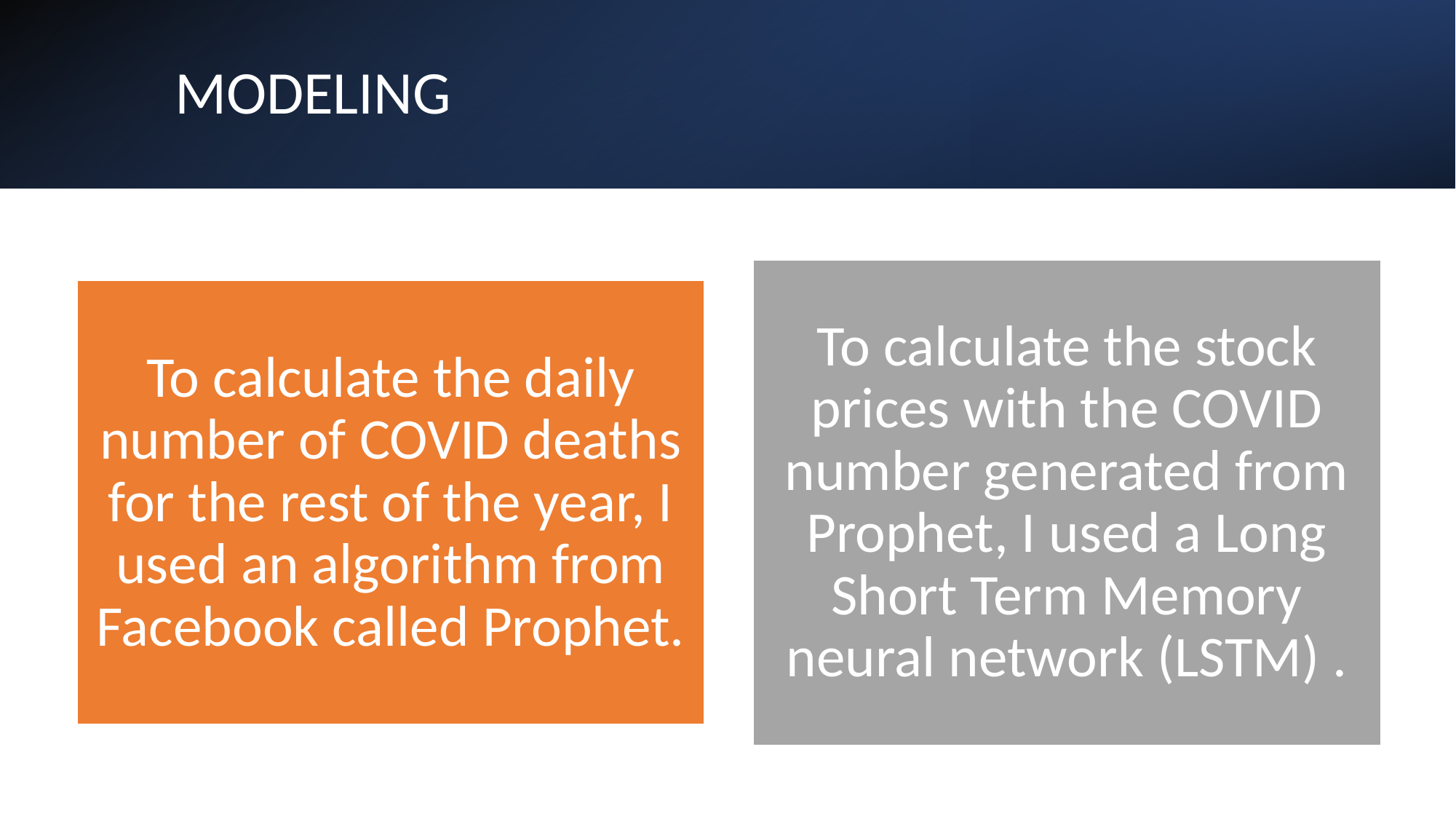

# MODELING
To calculate the daily number of COVID deaths for the rest of the year, I used an algorithm from Facebook called Prophet.
To calculate the stock prices with the COVID number generated from Prophet, I used a Long Short Term Memory neural network (LSTM) .